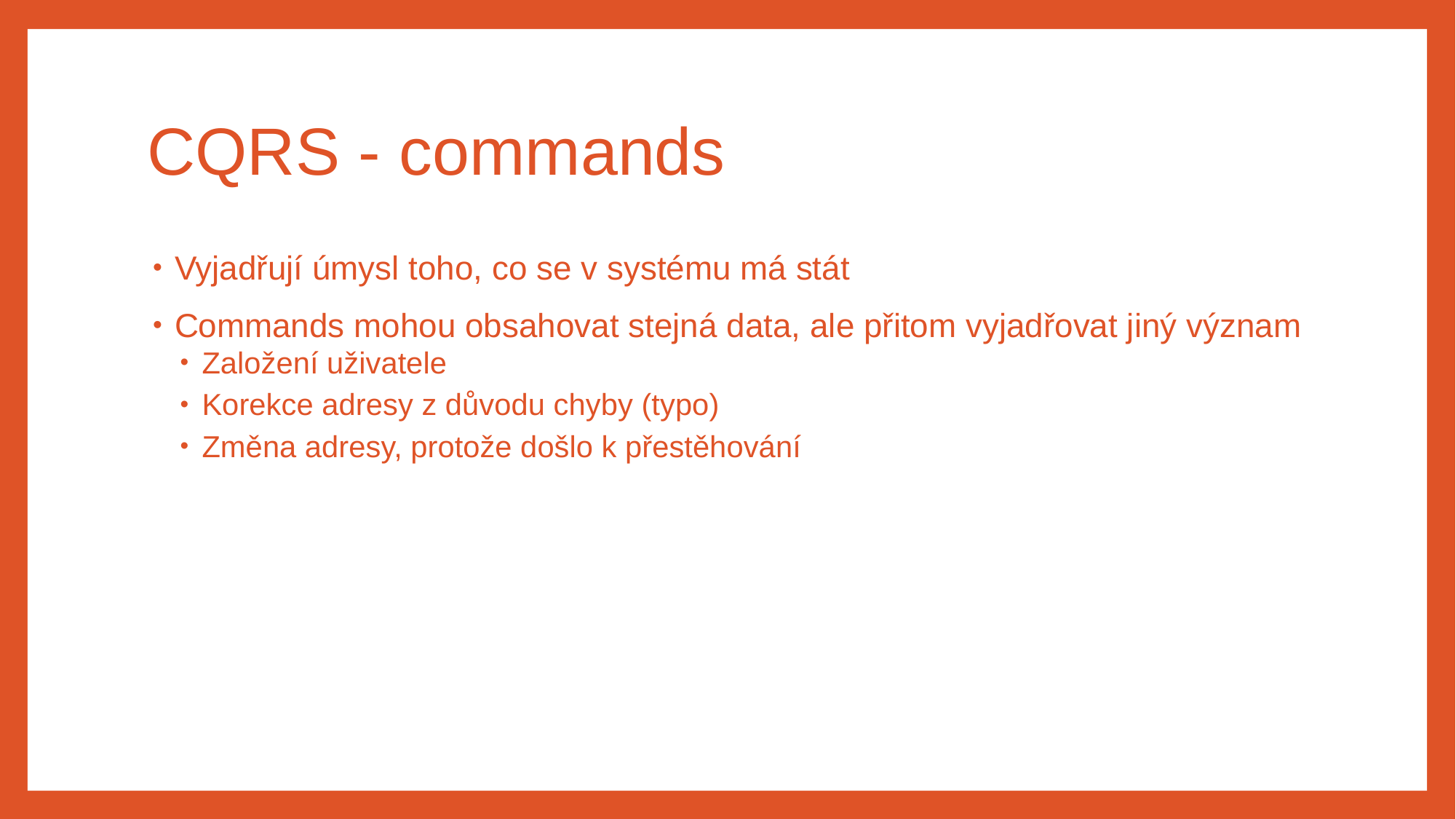

# CQRS - commands
Vyjadřují úmysl toho, co se v systému má stát
Commands mohou obsahovat stejná data, ale přitom vyjadřovat jiný význam
Založení uživatele
Korekce adresy z důvodu chyby (typo)
Změna adresy, protože došlo k přestěhování